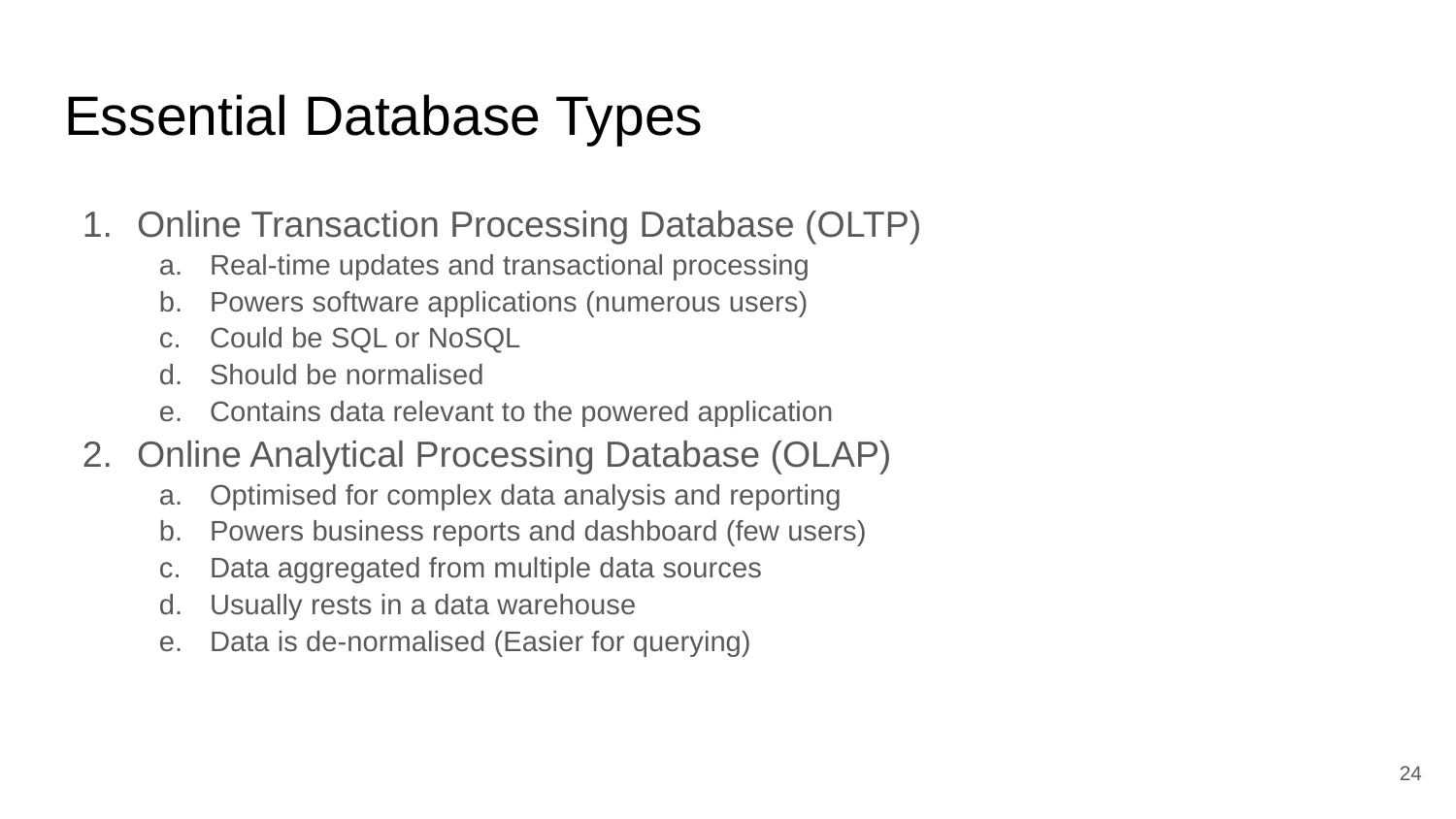

# Essential Database Types
Online Transaction Processing Database (OLTP)
Real-time updates and transactional processing
Powers software applications (numerous users)
Could be SQL or NoSQL
Should be normalised
Contains data relevant to the powered application
Online Analytical Processing Database (OLAP)
Optimised for complex data analysis and reporting
Powers business reports and dashboard (few users)
Data aggregated from multiple data sources
Usually rests in a data warehouse
Data is de-normalised (Easier for querying)
24